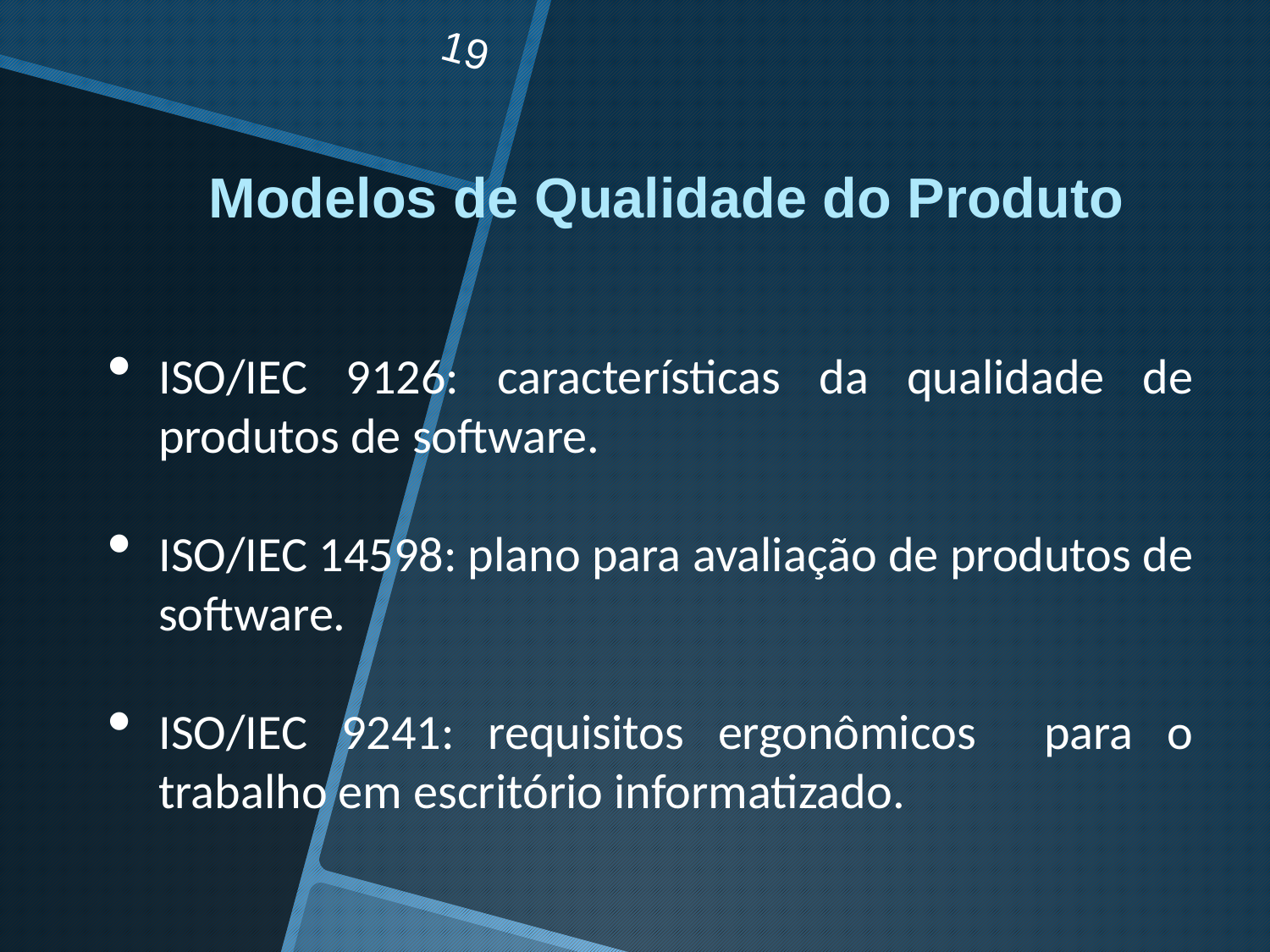

19
Modelos de Qualidade do Produto
ISO/IEC 9126: características da qualidade de produtos de software.

ISO/IEC 14598: plano para avaliação de produtos de software.

ISO/IEC 9241: requisitos ergonômicos  para o trabalho em escritório informatizado.